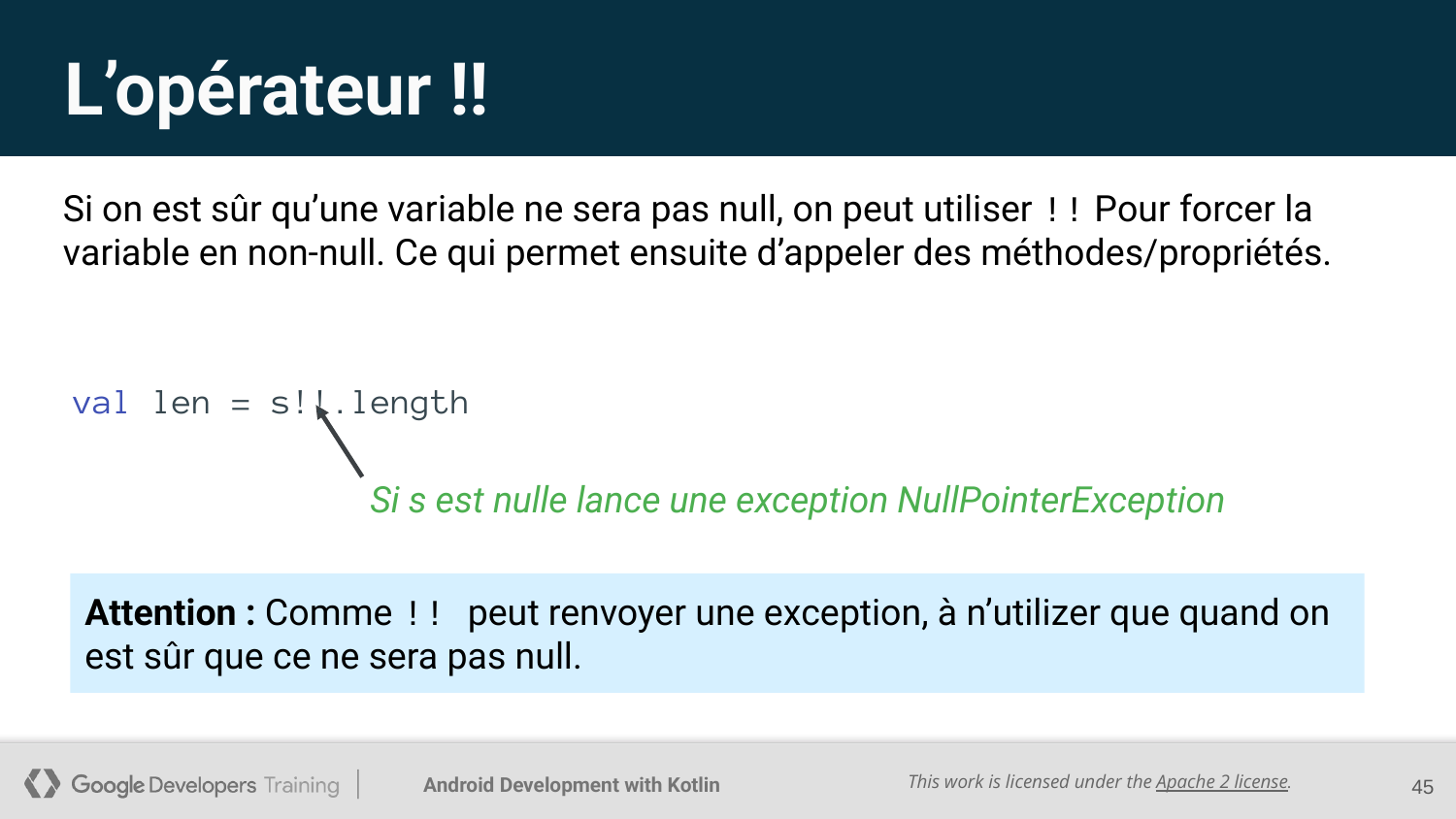

# L’opérateur !!
Si on est sûr qu’une variable ne sera pas null, on peut utiliser !! Pour forcer la variable en non-null. Ce qui permet ensuite d’appeler des méthodes/propriétés.
val len = s!!.length
Si s est nulle lance une exception NullPointerException
Attention : Comme !! peut renvoyer une exception, à n’utilizer que quand on est sûr que ce ne sera pas null.
45